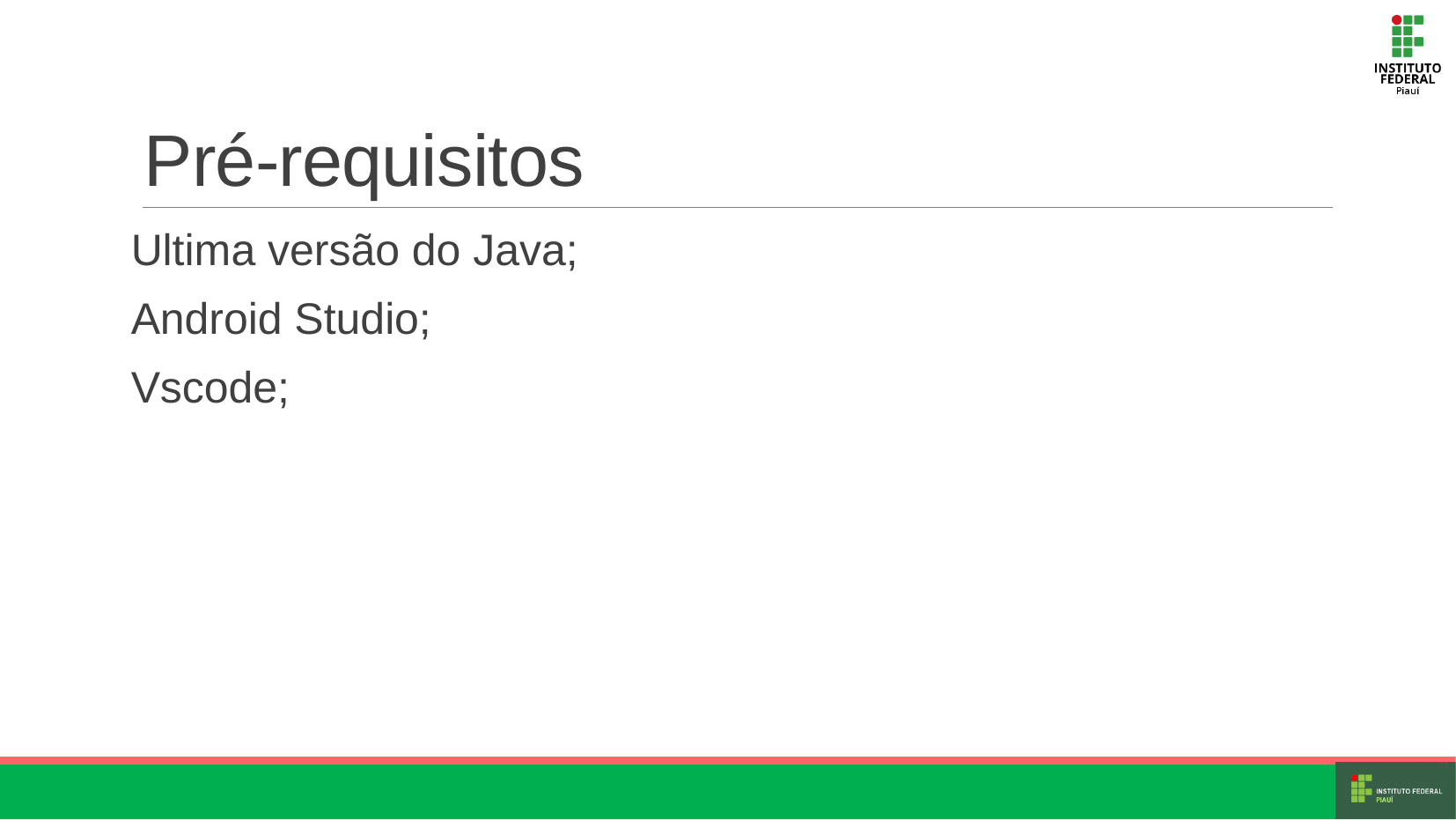

# Pré-requisitos
Ultima versão do Java;
Android Studio;
Vscode;